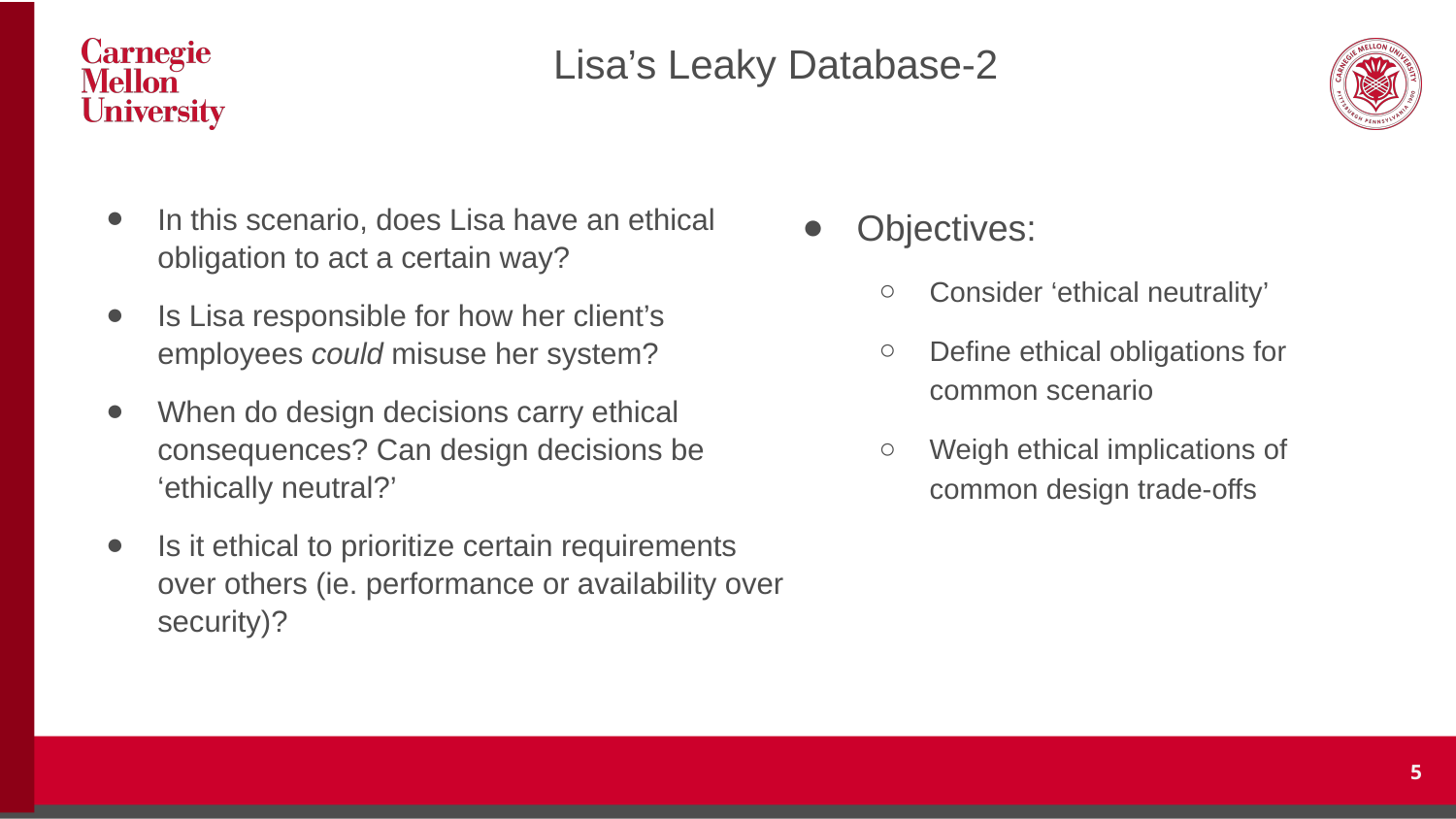

# Lisa’s Leaky Database-2
In this scenario, does Lisa have an ethical obligation to act a certain way?
Is Lisa responsible for how her client’s employees could misuse her system?
When do design decisions carry ethical consequences? Can design decisions be ‘ethically neutral?’
Is it ethical to prioritize certain requirements over others (ie. performance or availability over security)?
Objectives:
Consider ‘ethical neutrality’
Define ethical obligations for common scenario
Weigh ethical implications of common design trade-offs
5